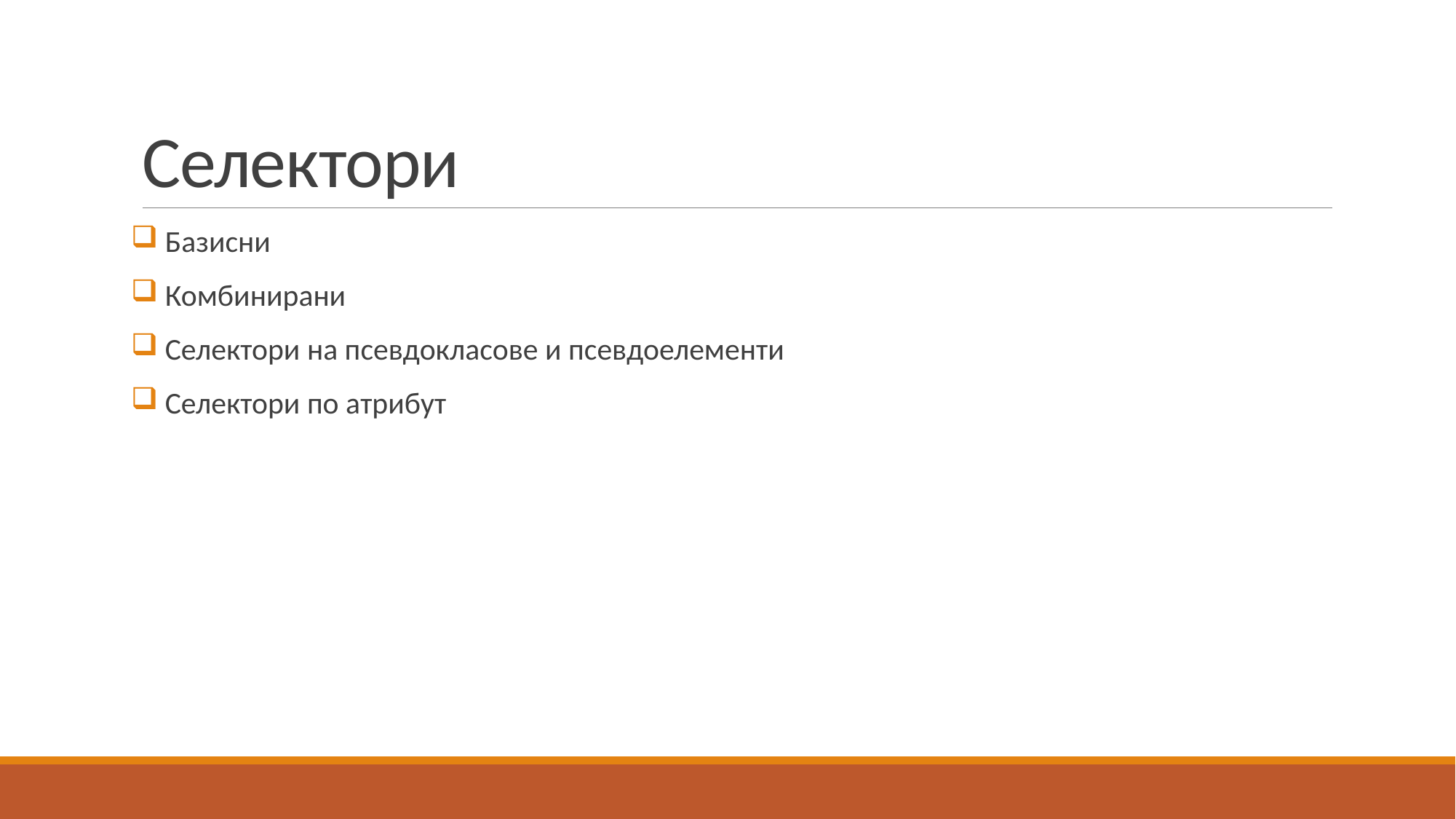

# Селектори
 Базисни
 Комбинирани
 Селектори на псевдокласове и псевдоелементи
 Селектори по атрибут